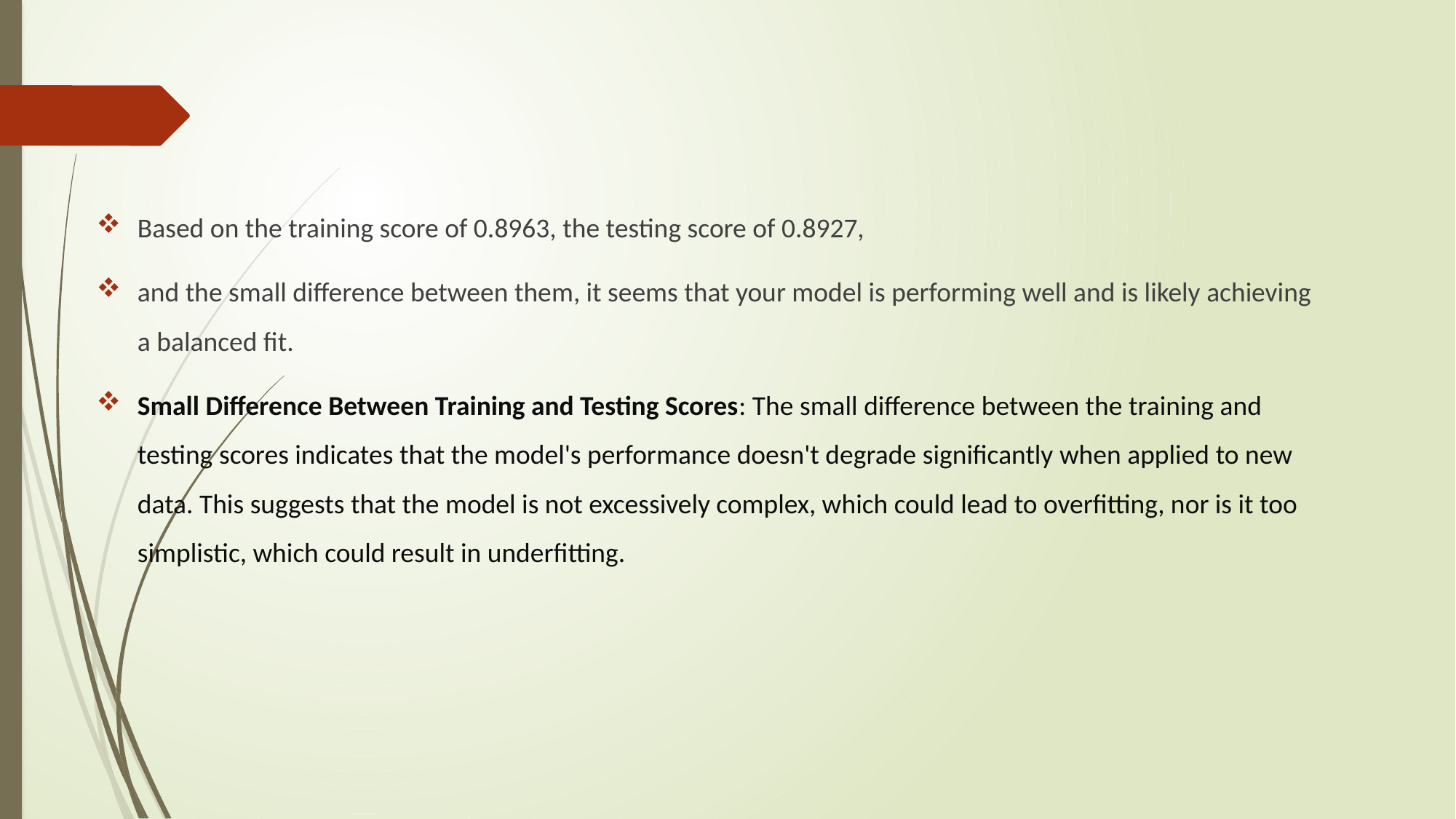

Based on the training score of 0.8963, the testing score of 0.8927,
and the small difference between them, it seems that your model is performing well and is likely achieving a balanced fit.
Small Difference Between Training and Testing Scores: The small difference between the training and testing scores indicates that the model's performance doesn't degrade significantly when applied to new data. This suggests that the model is not excessively complex, which could lead to overfitting, nor is it too simplistic, which could result in underfitting.